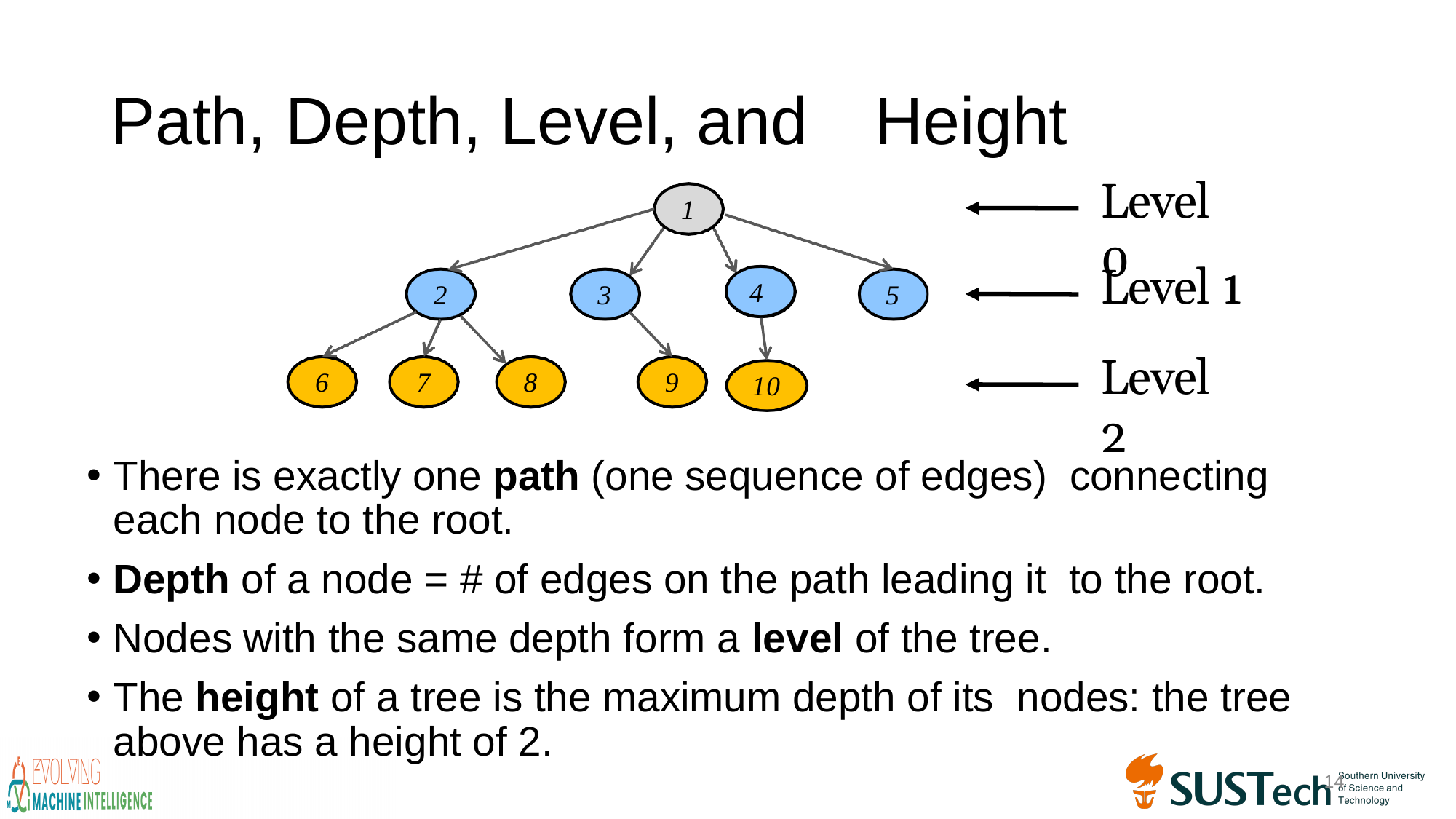

# Path, Depth, Level, and	Height
Level 0

1

Level 1
Level 2
4
2
3
5

6
7
8
9
10

There is exactly one path (one sequence of edges)  connecting each node to the root.
Depth of a node = # of edges on the path leading it  to the root.
Nodes with the same depth form a level of the tree.
The height of a tree is the maximum depth of its  nodes: the tree above has a height of 2.

14